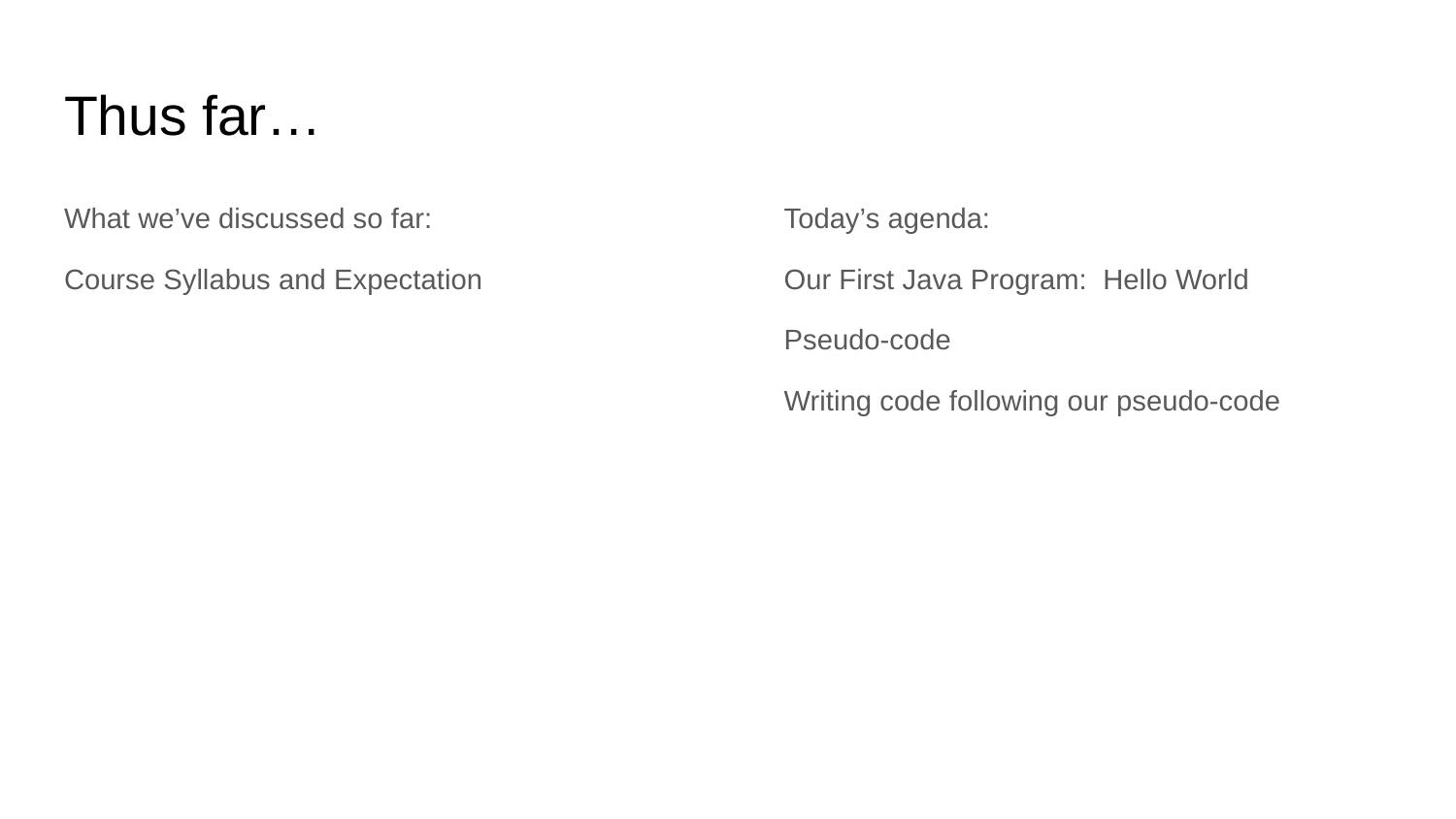

# Thus far…
What we’ve discussed so far:
Course Syllabus and Expectation

Today’s agenda:
Our First Java Program:  Hello World
Pseudo-code
Writing code following our pseudo-code